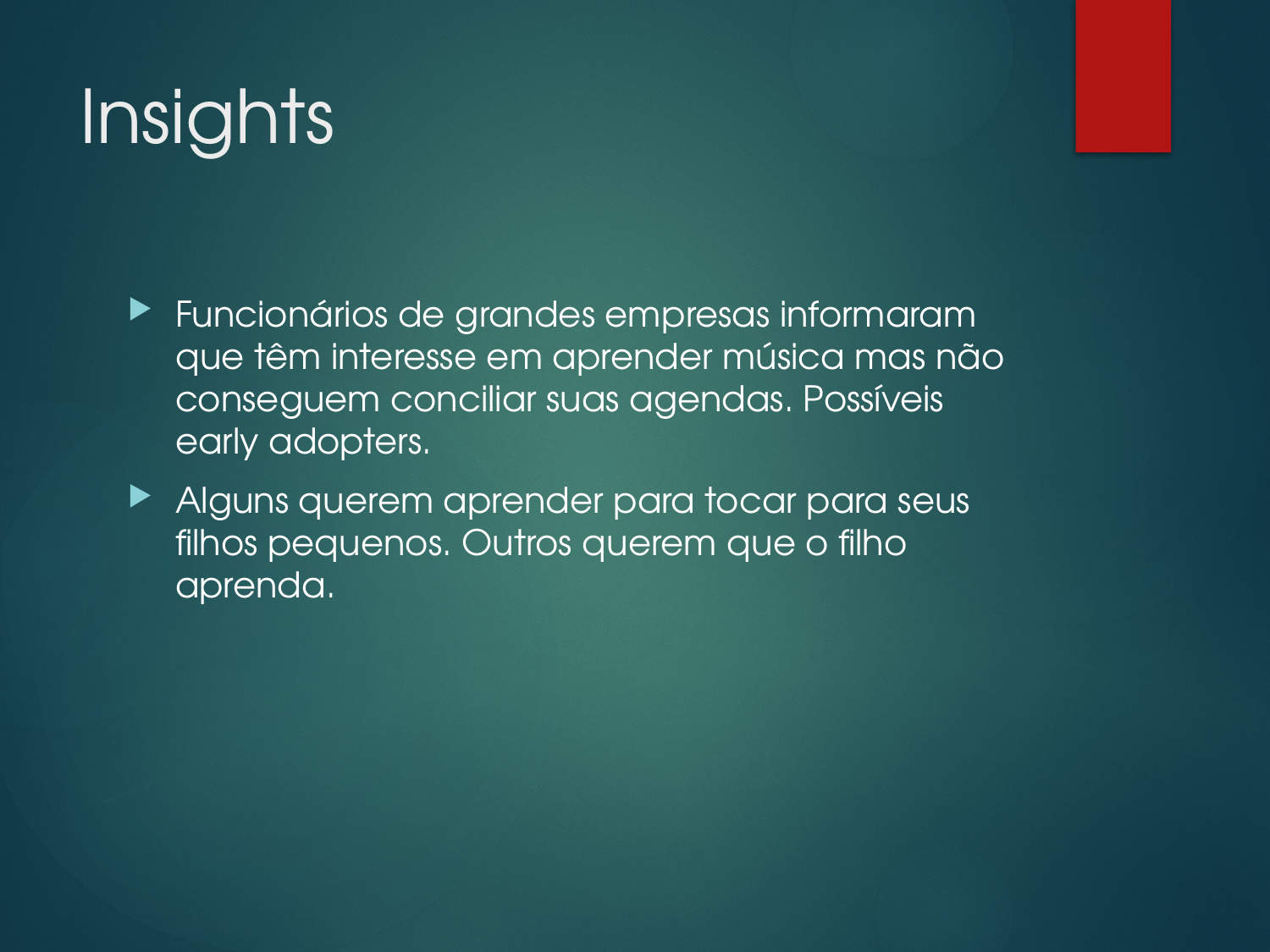

# Insights
Funcionários de grandes empresas informaram que têm interesse em aprender música mas não conseguem conciliar suas agendas. Possíveis early adopters.
Alguns querem aprender para tocar para seus filhos pequenos. Outros querem que o filho aprenda.